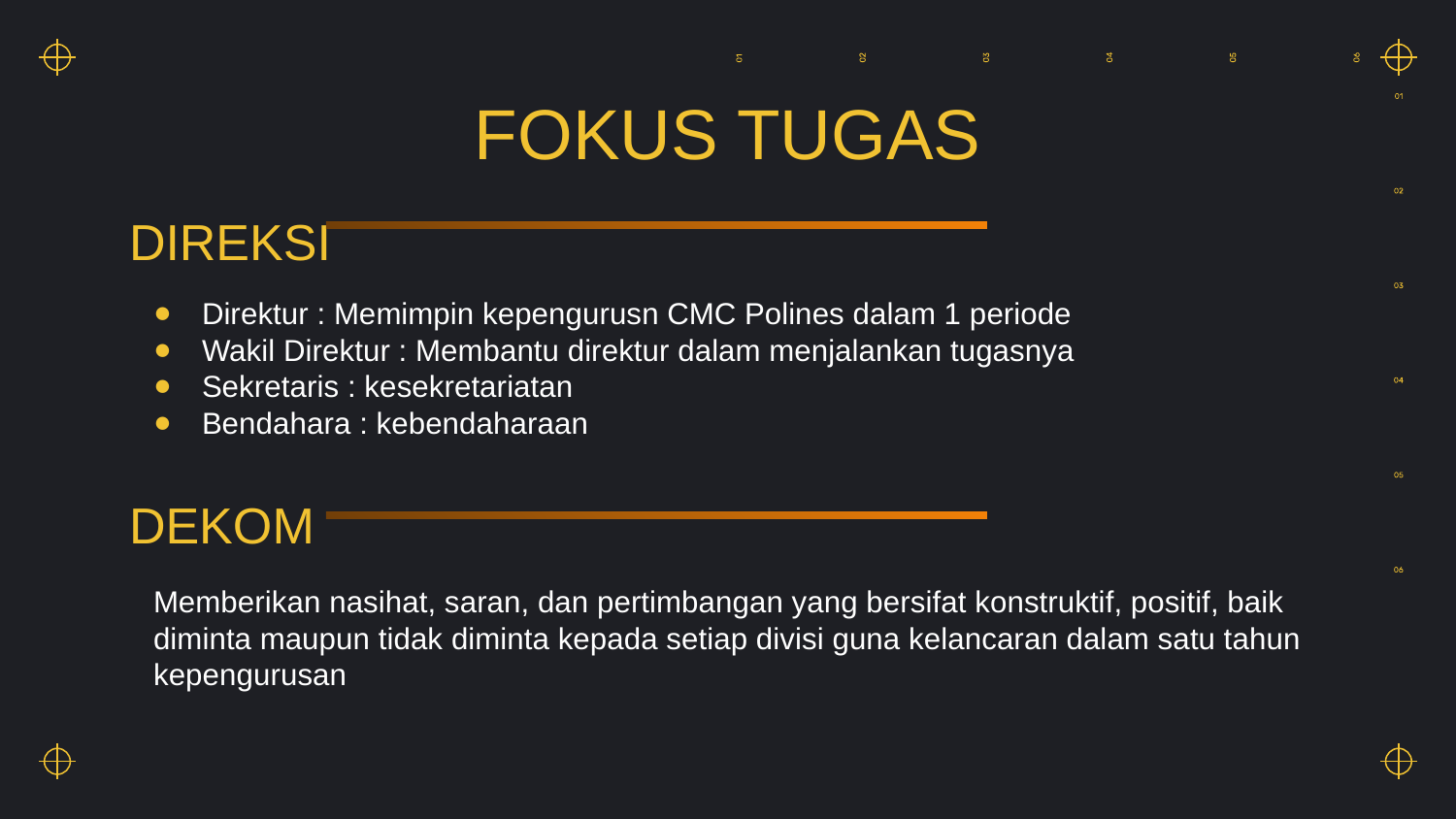

# FOKUS TUGAS
DIREKSI
Direktur : Memimpin kepengurusn CMC Polines dalam 1 periode
Wakil Direktur : Membantu direktur dalam menjalankan tugasnya
Sekretaris : kesekretariatan
Bendahara : kebendaharaan

DEKOM

Memberikan nasihat, saran, dan pertimbangan yang bersifat konstruktif, positif, baik diminta maupun tidak diminta kepada setiap divisi guna kelancaran dalam satu tahun kepengurusan